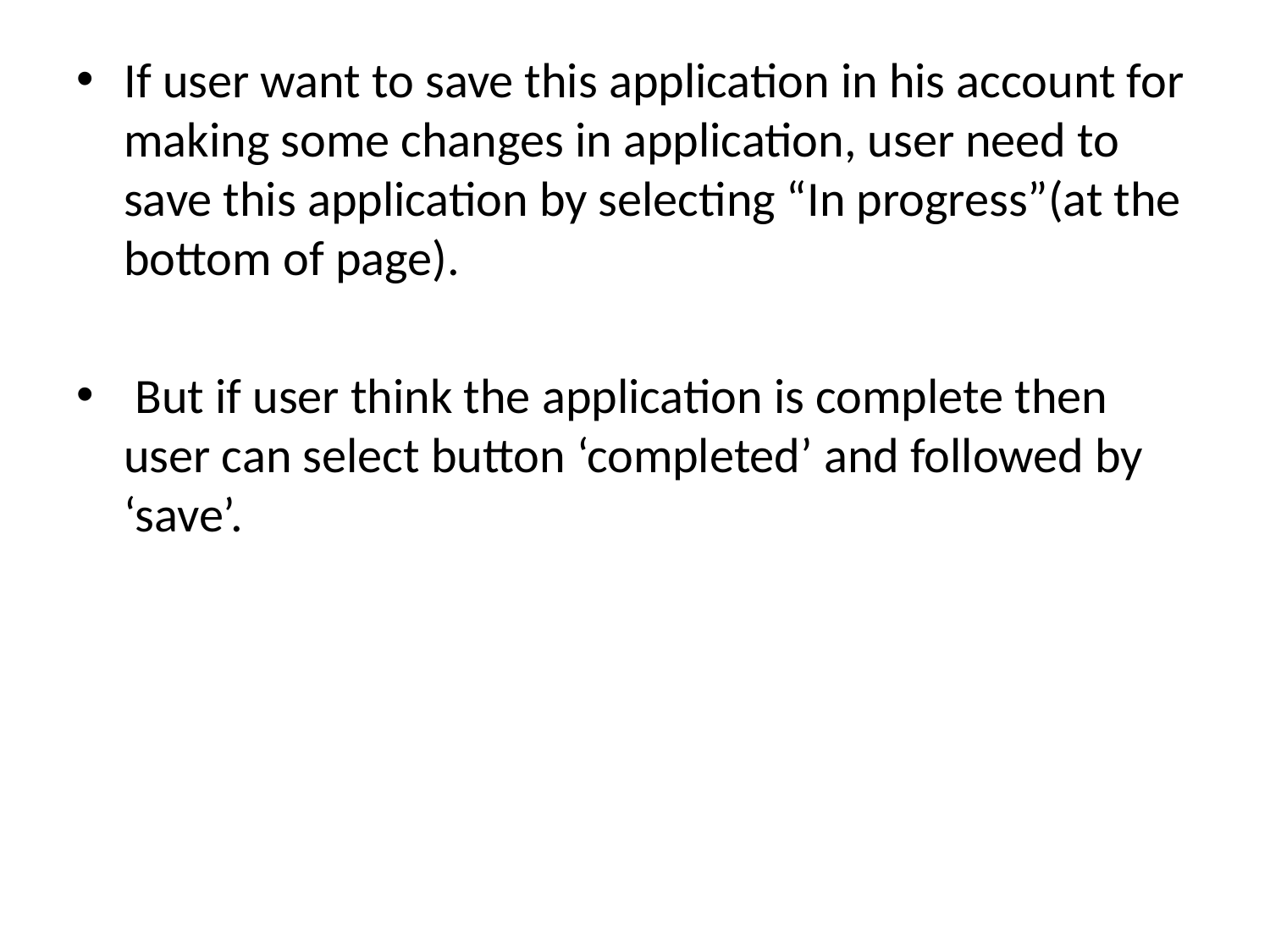

#
If user want to save this application in his account for making some changes in application, user need to save this application by selecting “In progress”(at the bottom of page).

 But if user think the application is complete then user can select button ‘completed’ and followed by ‘save’.